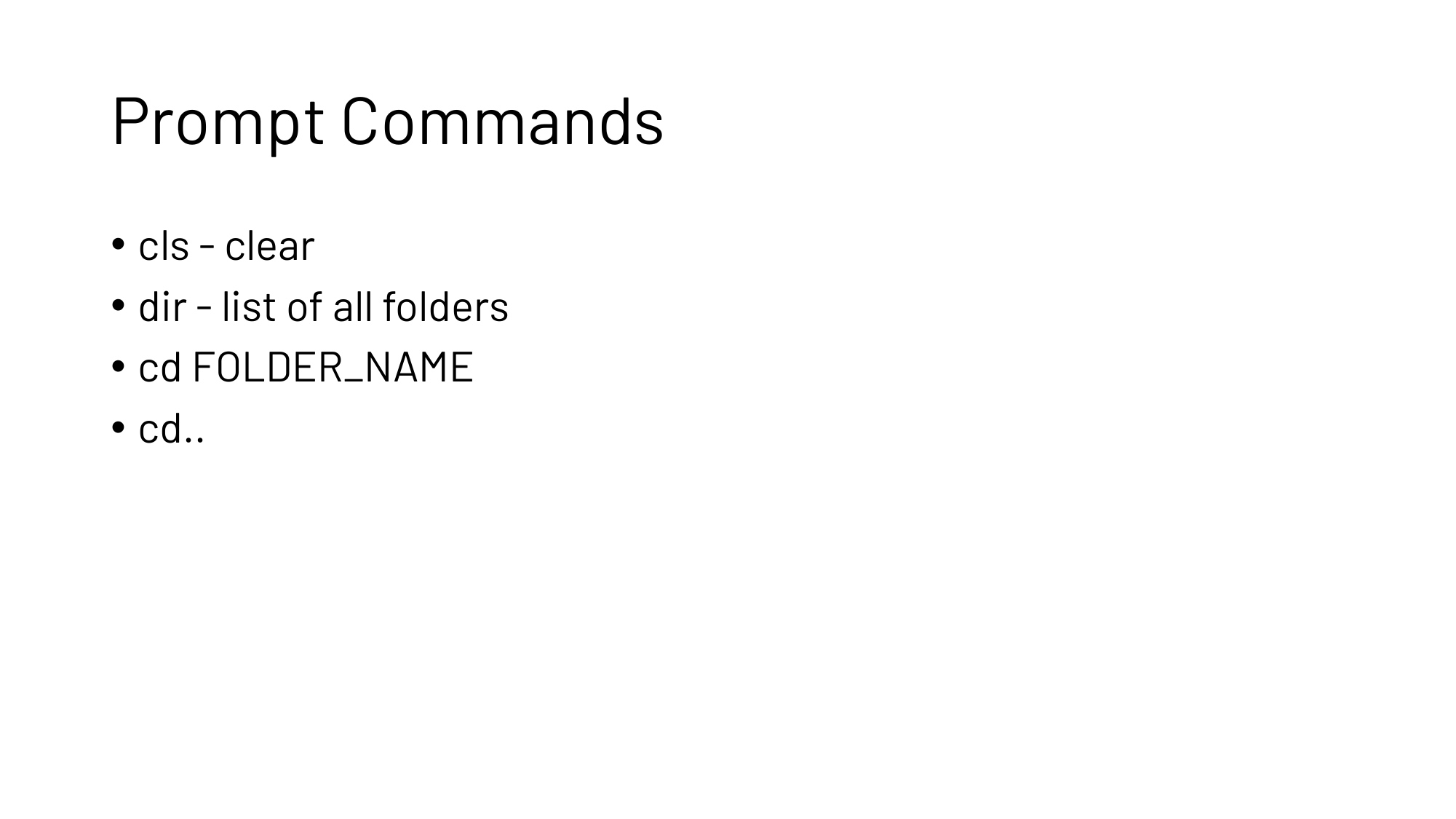

# Prompt Commands
cls - clear
dir - list of all folders
cd FOLDER_NAME
cd..